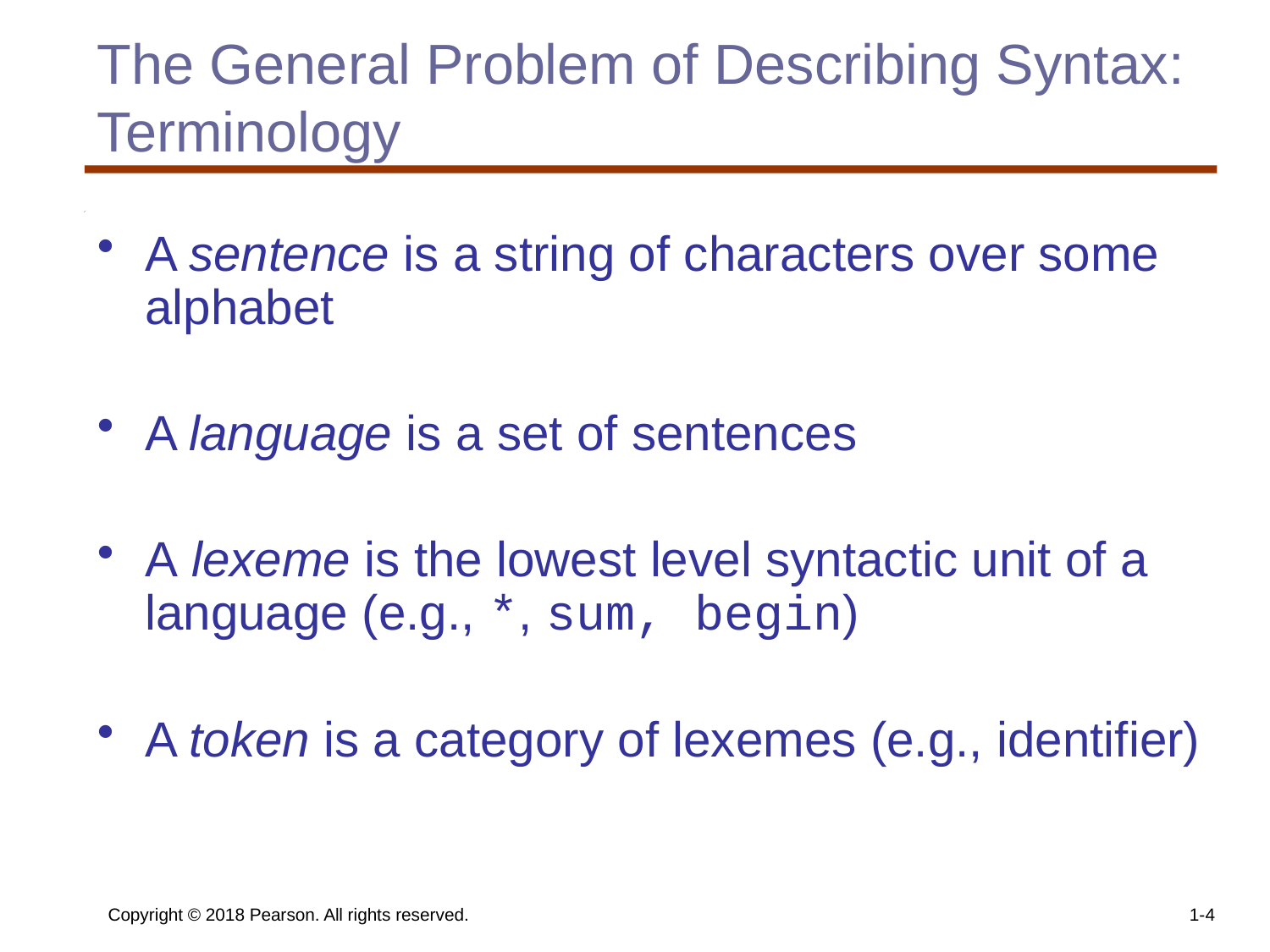

# The General Problem of Describing Syntax: Terminology
A sentence is a string of characters over some alphabet

A language is a set of sentences

A lexeme is the lowest level syntactic unit of a language (e.g., *, sum, begin)

A token is a category of lexemes (e.g., identifier)
Copyright © 2018 Pearson. All rights reserved.
1-4